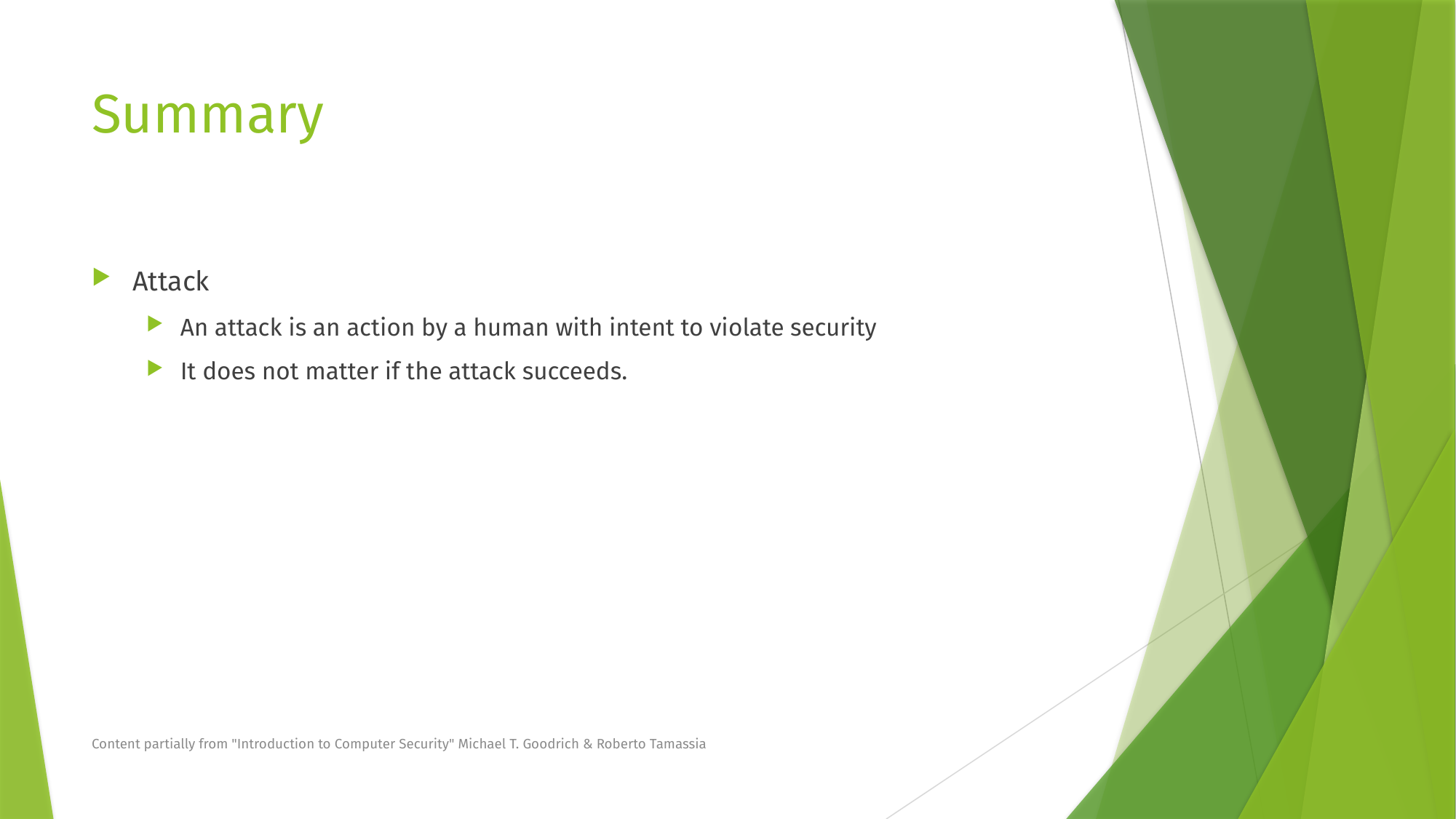

# Summary
Attack
An attack is an action by a human with intent to violate security
It does not matter if the attack succeeds.
Content partially from "Introduction to Computer Security" Michael T. Goodrich & Roberto Tamassia